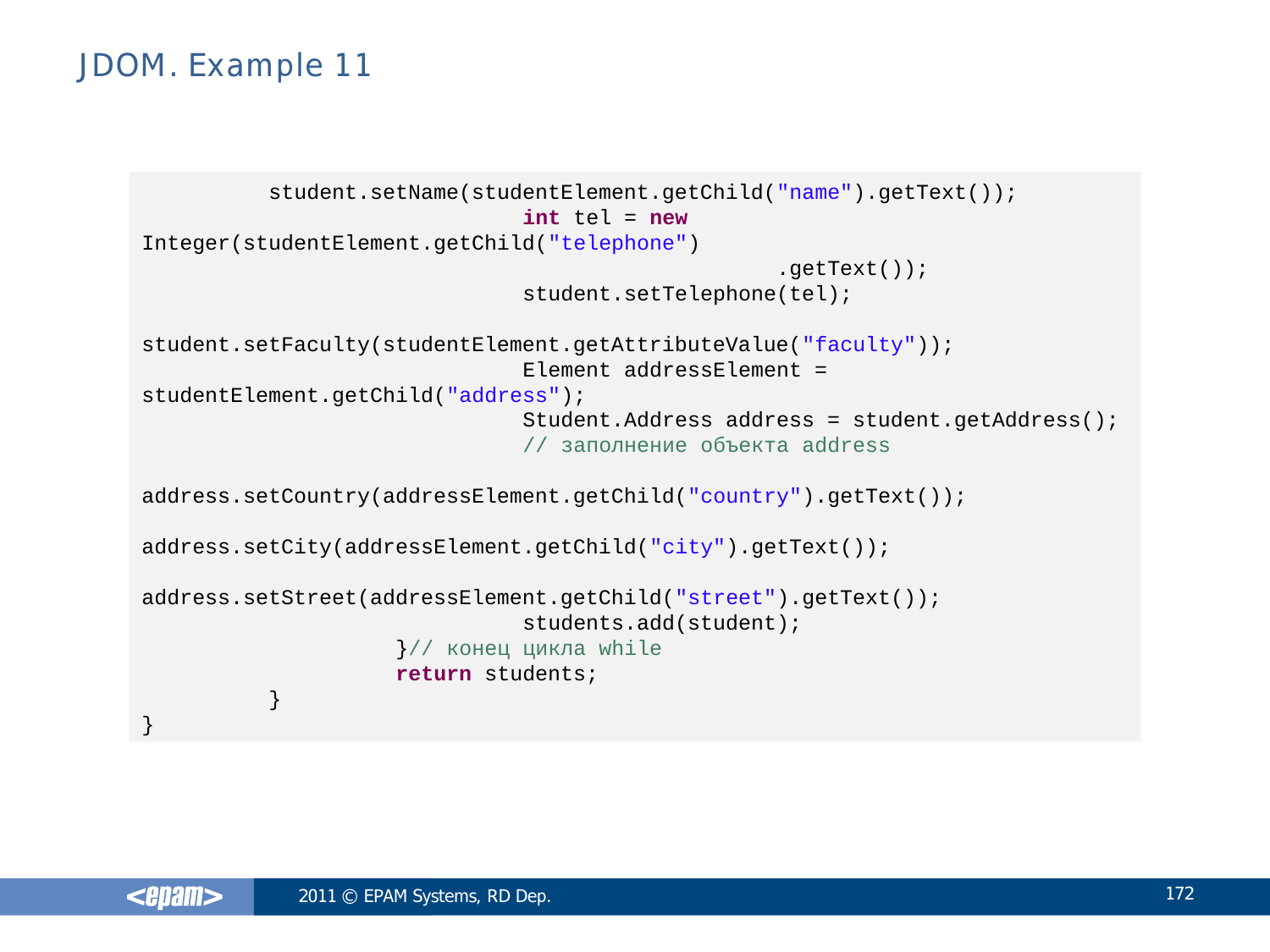

# JDOM. Example 11
	student.setName(studentElement.getChild("name").getText());
			int tel = new Integer(studentElement.getChild("telephone")
					.getText());
			student.setTelephone(tel);
			student.setFaculty(studentElement.getAttributeValue("faculty"));
			Element addressElement = studentElement.getChild("address");
			Student.Address address = student.getAddress();
			// заполнение объекта address
			address.setCountry(addressElement.getChild("country").getText());
			address.setCity(addressElement.getChild("city").getText());
			address.setStreet(addressElement.getChild("street").getText());
			students.add(student);
		}// конец цикла while
		return students;
	}
}
172
2011 © EPAM Systems, RD Dep.